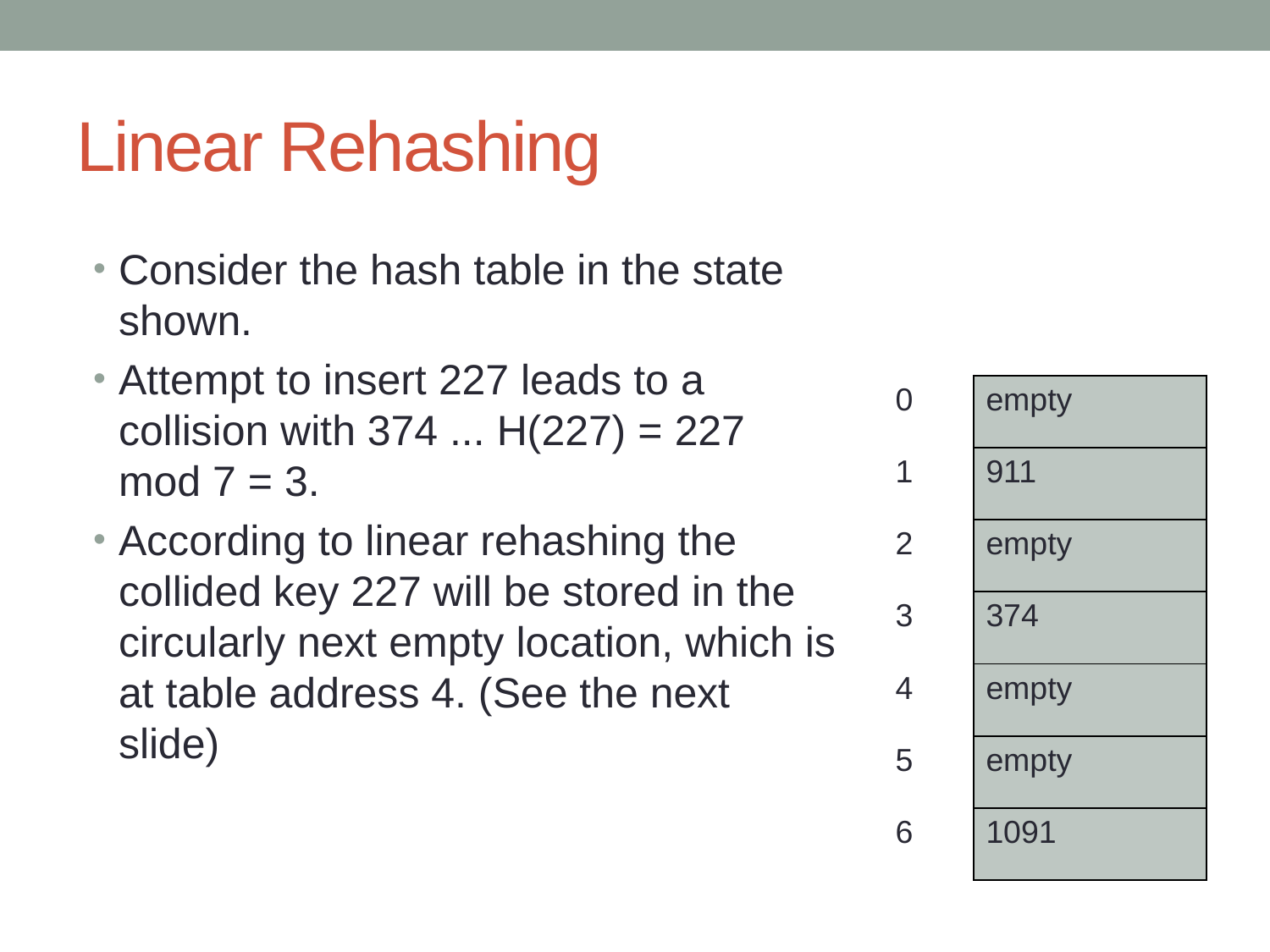

# Linear Rehashing
Consider the hash table in the state shown.
Attempt to insert 227 leads to a collision with 374 ... H(227) = 227 mod 7 = 3.
According to linear rehashing the collided key 227 will be stored in the circularly next empty location, which is at table address 4. (See the next slide)

| 0 |  | empty |
| --- | --- | --- |
| 1 |  | 911 |
| 2 |  | empty |
| 3 |  | 374 |
| 4 |  | empty |
| 5 |  | empty |
| 6 |  | 1091 |